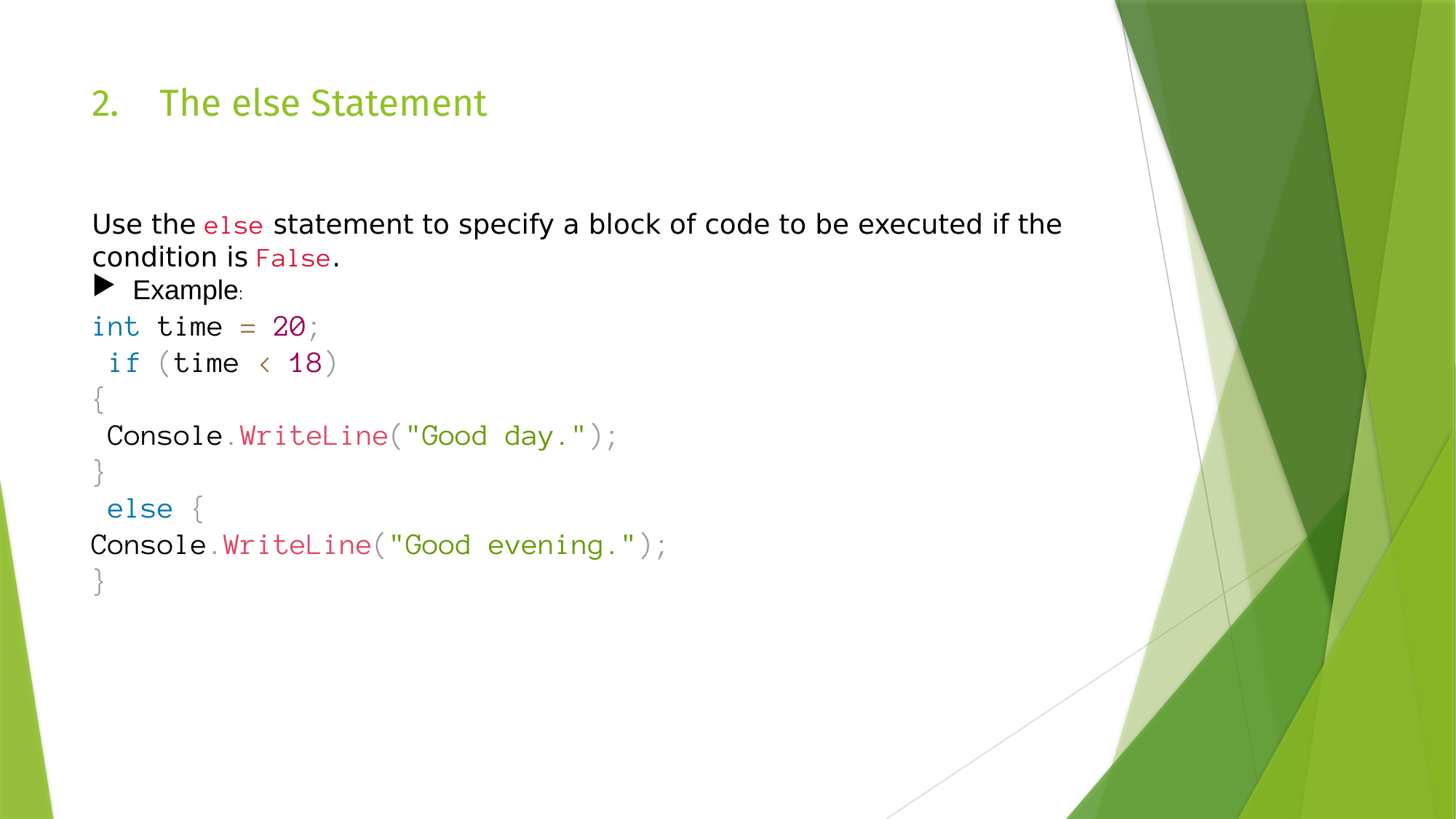

# The else Statement
Use the else statement to specify a block of code to be executed if the condition is False.
Example:
int time = 20;
 if (time < 18)
{
 Console.WriteLine("Good day.");
}
 else {
Console.WriteLine("Good evening.");
}